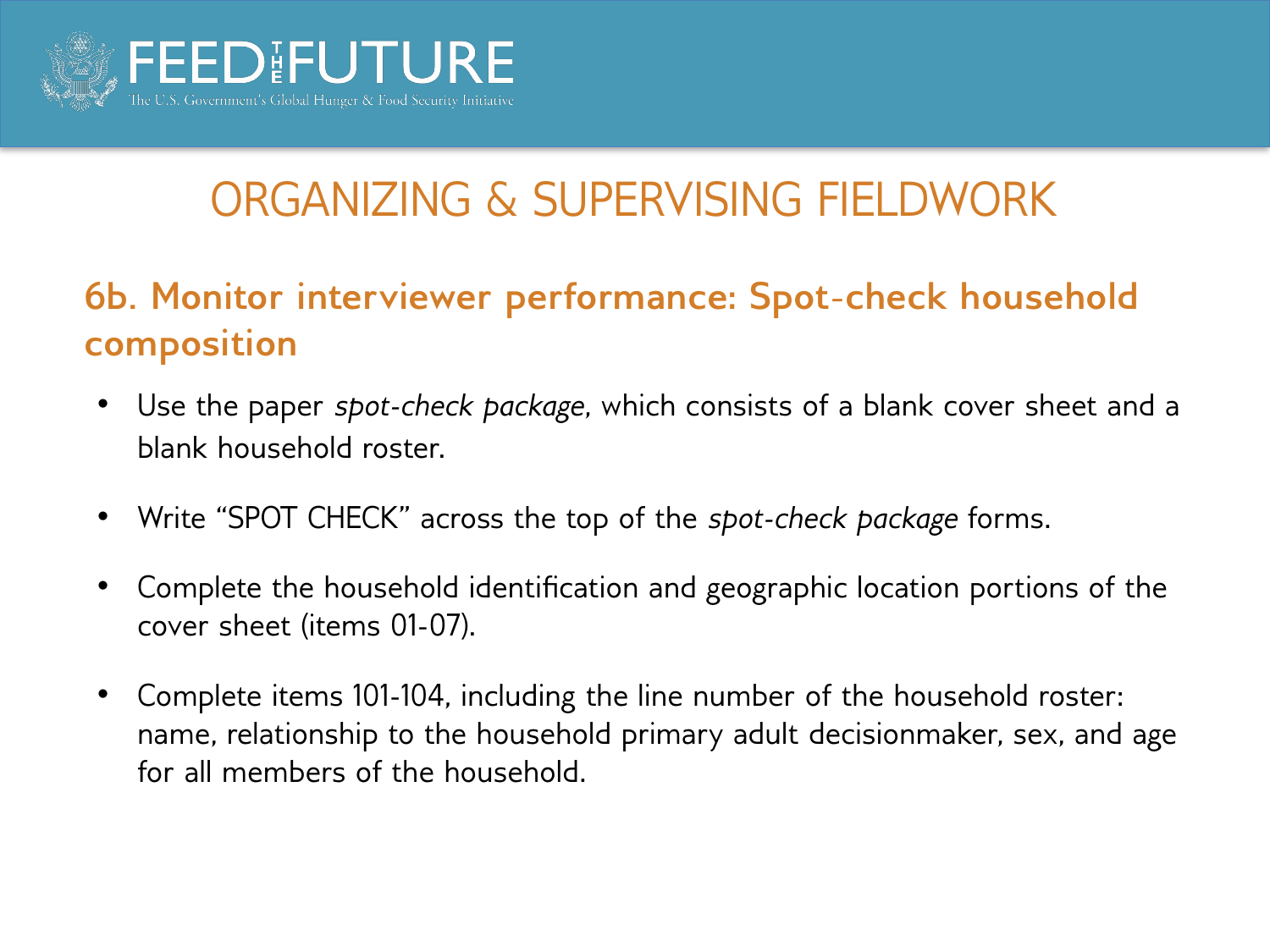

# Organizing & supervising fieldwork
6b. Monitor interviewer performance: Spot-check household composition

Use the paper spot-check package, which consists of a blank cover sheet and a blank household roster.
Write “SPOT CHECK” across the top of the spot-check package forms.
Complete the household identification and geographic location portions of the cover sheet (items 01-07).
Complete items 101-104, including the line number of the household roster: name, relationship to the household primary adult decisionmaker, sex, and age for all members of the household.